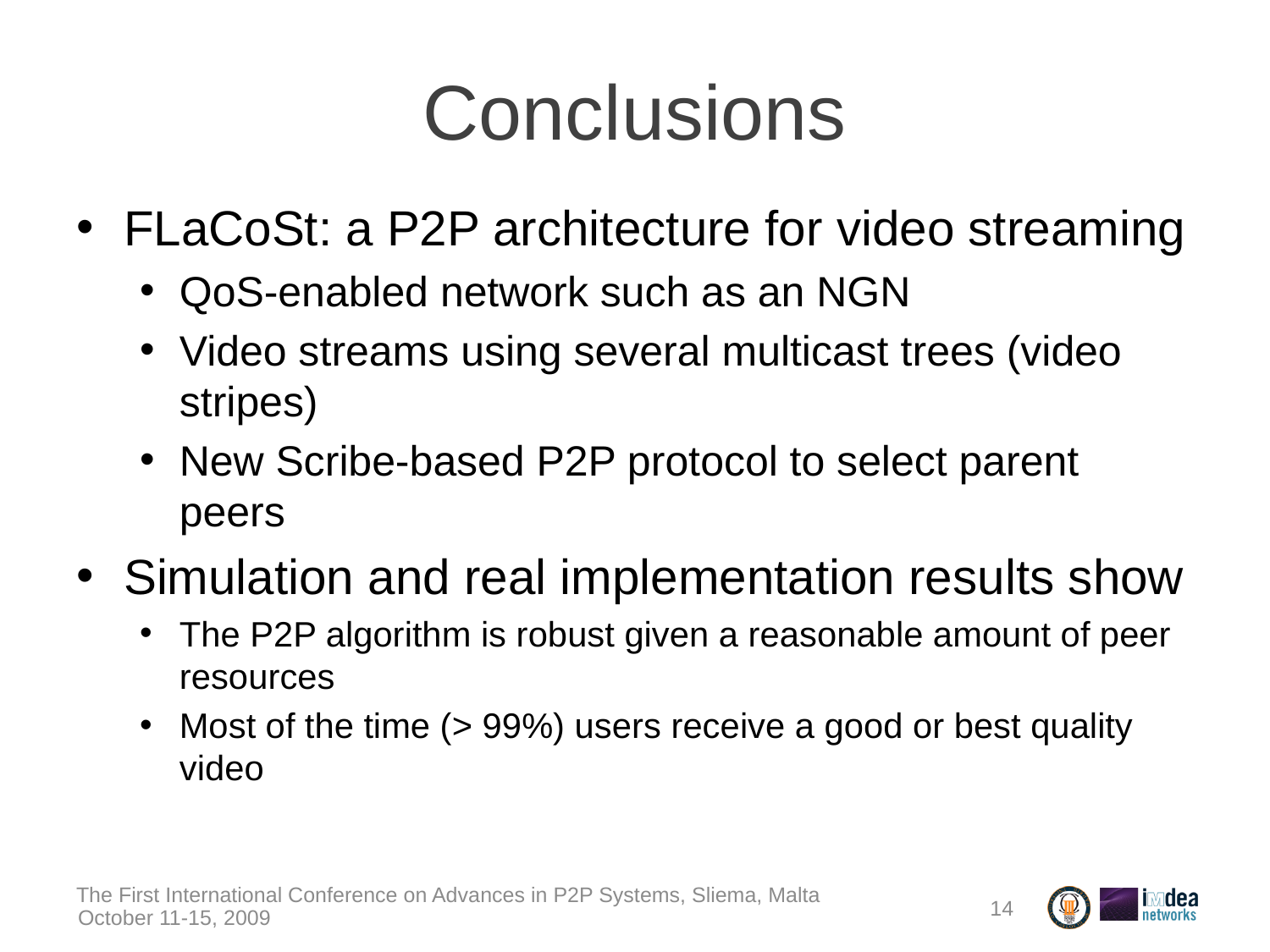

# Conclusions
FLaCoSt: a P2P architecture for video streaming
QoS-enabled network such as an NGN
Video streams using several multicast trees (video stripes)
New Scribe-based P2P protocol to select parent peers
Simulation and real implementation results show
The P2P algorithm is robust given a reasonable amount of peer resources
Most of the time (> 99%) users receive a good or best quality video

The First International Conference on Advances in P2P Systems, Sliema, Malta
14
October 11-15, 2009